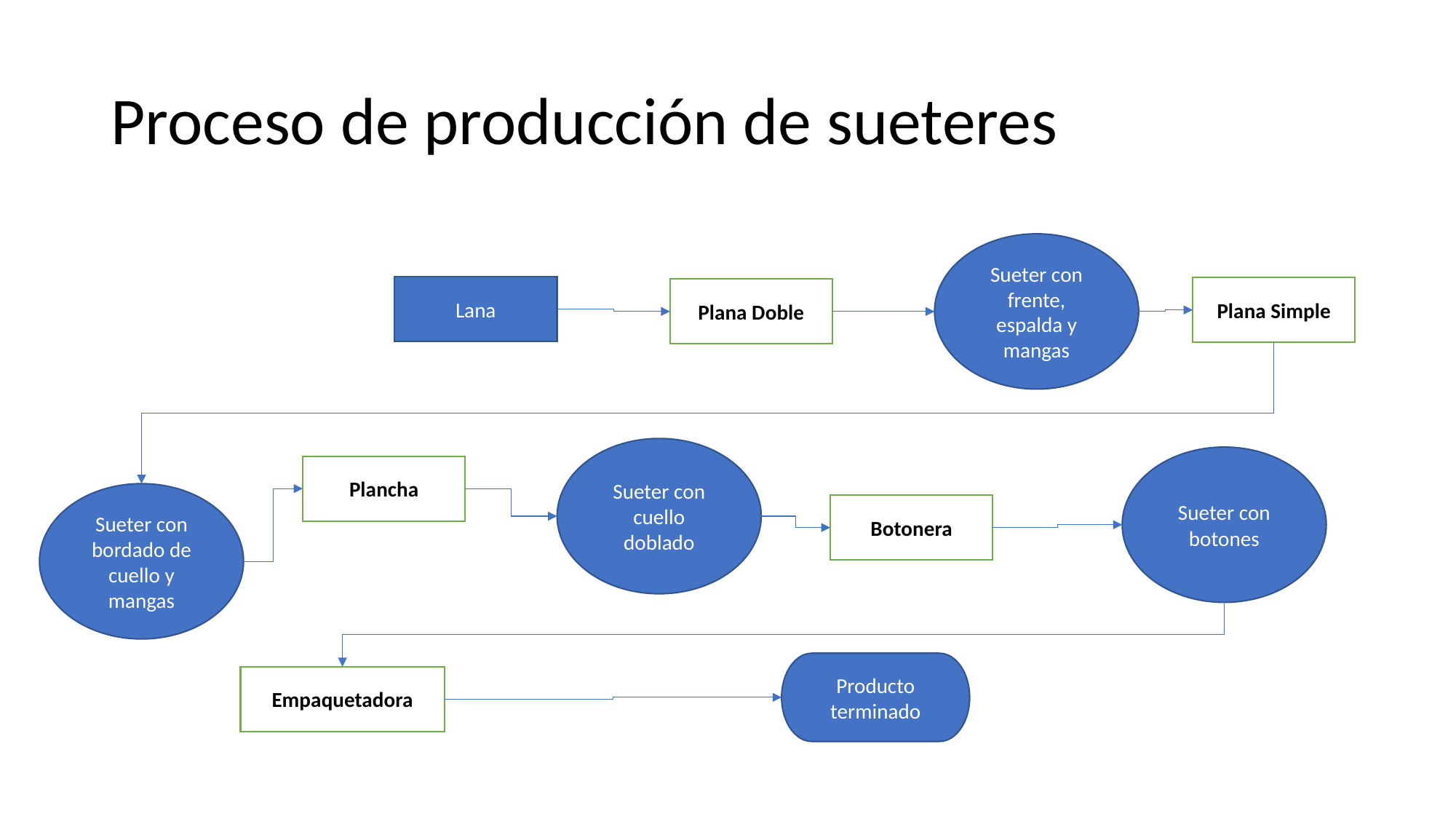

# Proceso de producción de sueteres
Sueter con frente, espalda y mangas
Lana
Plana Simple
Plana Doble
Sueter con cuello doblado
Sueter con botones
Plancha
Sueter con bordado de cuello y mangas
Botonera
Producto terminado
Empaquetadora